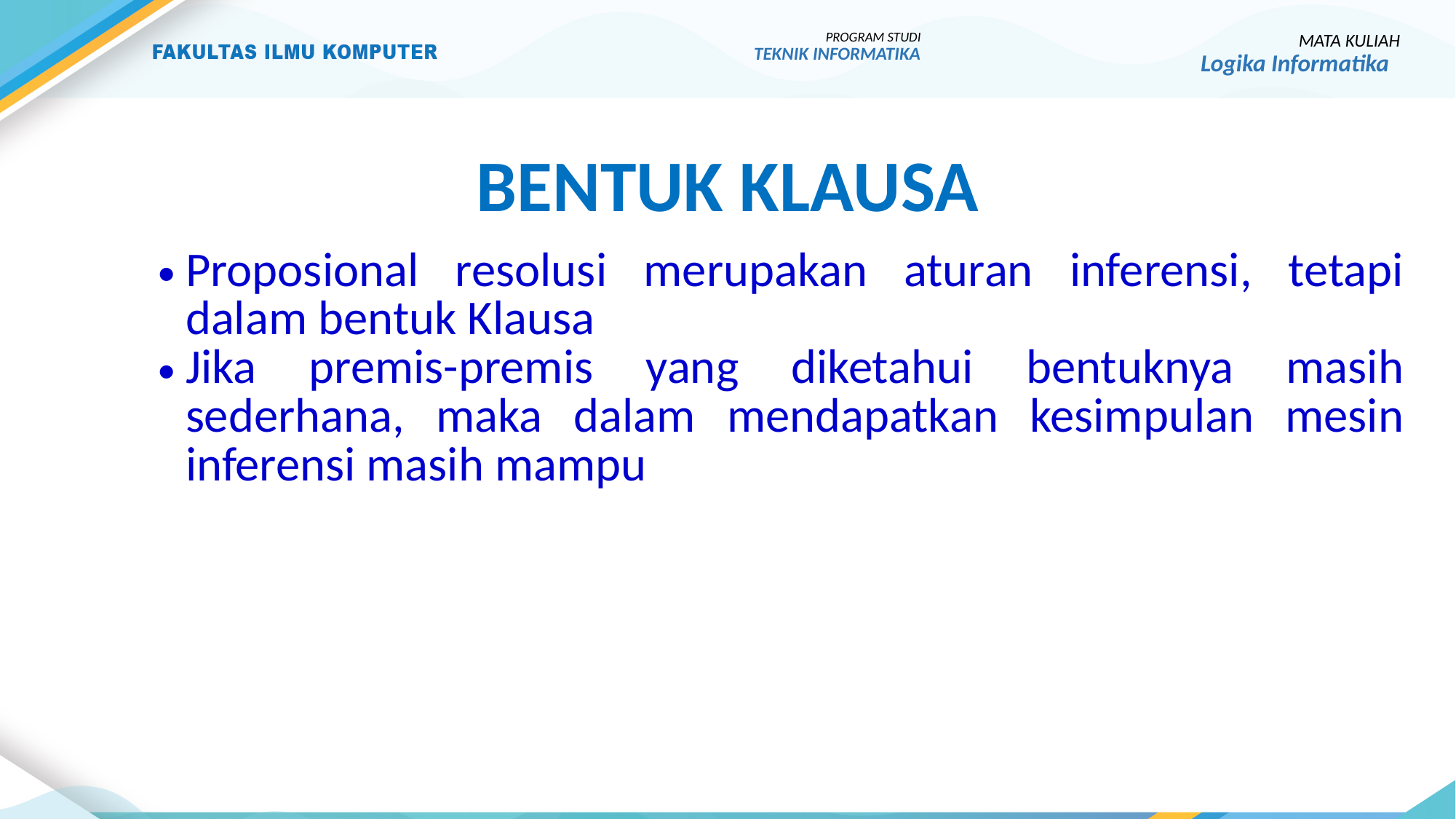

PROGRAM STUDI
TEKNIK INFORMATIKA
MATA KULIAH
Logika Informatika
Bentuk klausa
Proposional resolusi merupakan aturan inferensi, tetapi dalam bentuk Klausa
Jika premis-premis yang diketahui bentuknya masih sederhana, maka dalam mendapatkan kesimpulan mesin inferensi masih mampu